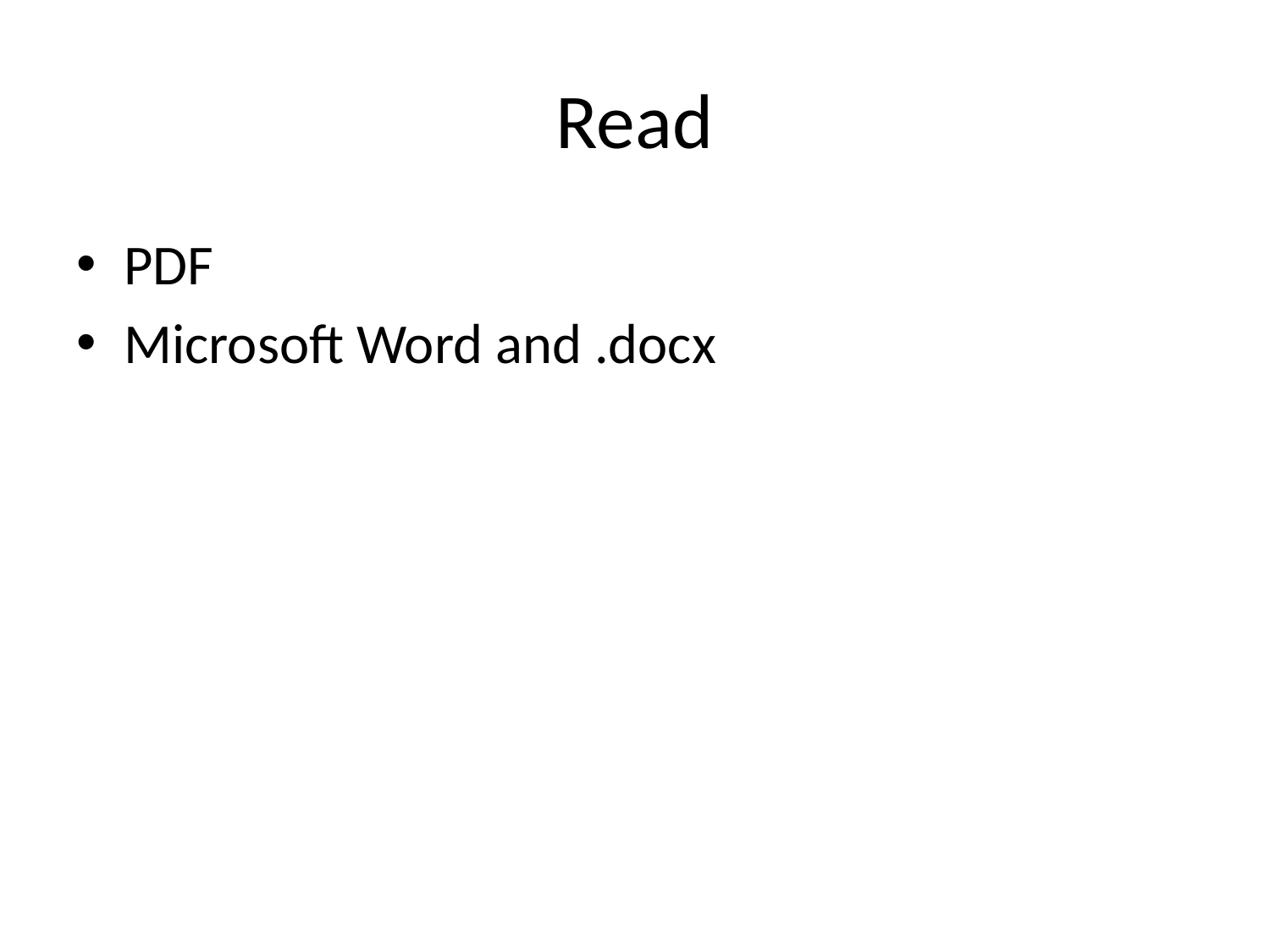

# Read
PDF
Microsoft Word and .docx